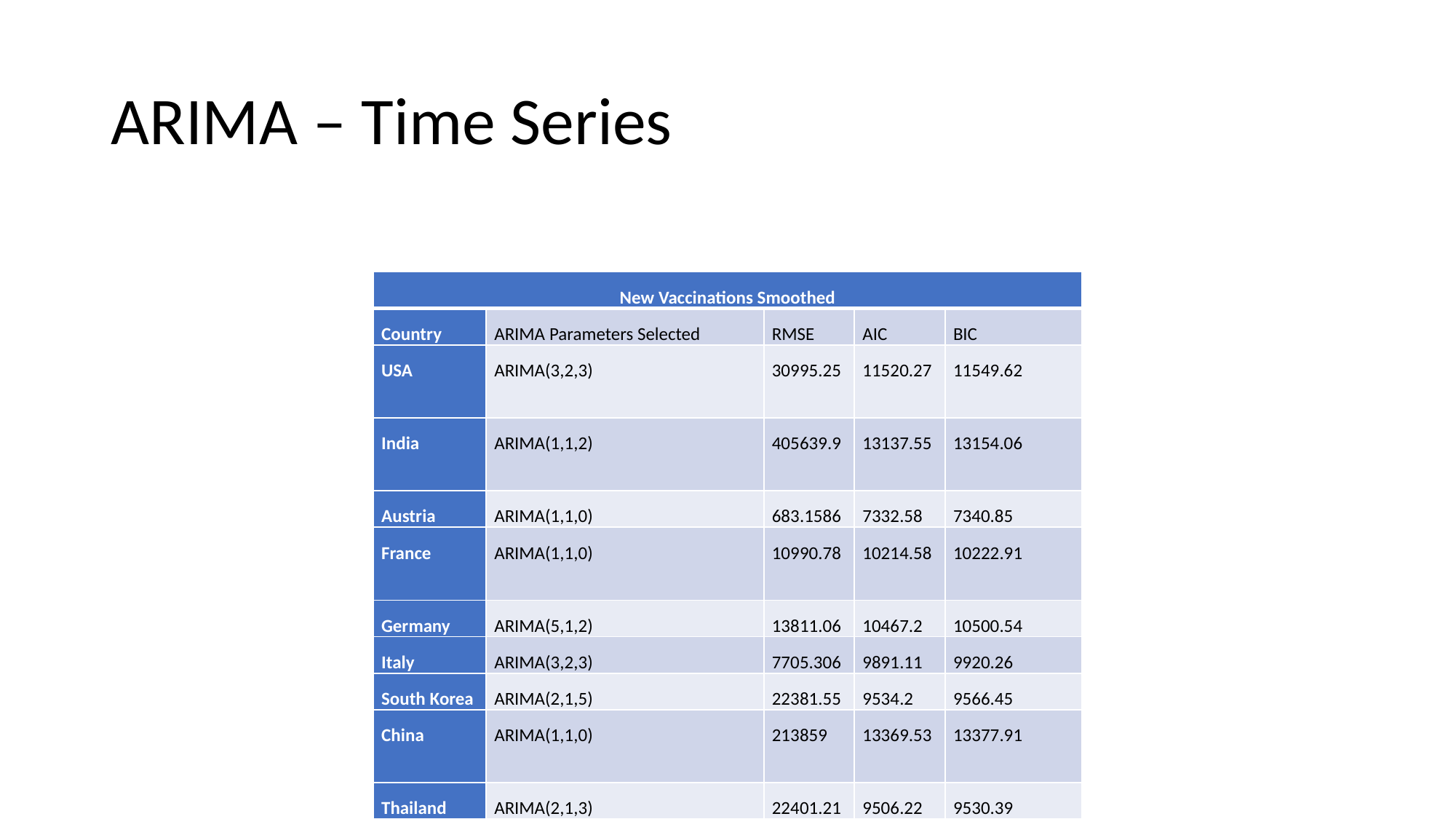

# ARIMA – Time Series
| New Vaccinations Smoothed |  |  |  |  |
| --- | --- | --- | --- | --- |
| Country | ARIMA Parameters Selected | RMSE | AIC | BIC |
| USA | ARIMA(3,2,3) | 30995.25 | 11520.27 | 11549.62 |
| India | ARIMA(1,1,2) | 405639.9 | 13137.55 | 13154.06 |
| Austria | ARIMA(1,1,0) | 683.1586 | 7332.58 | 7340.85 |
| France | ARIMA(1,1,0) | 10990.78 | 10214.58 | 10222.91 |
| Germany | ARIMA(5,1,2) | 13811.06 | 10467.2 | 10500.54 |
| Italy | ARIMA(3,2,3) | 7705.306 | 9891.11 | 9920.26 |
| South Korea | ARIMA(2,1,5) | 22381.55 | 9534.2 | 9566.45 |
| China | ARIMA(1,1,0) | 213859 | 13369.53 | 13377.91 |
| Thailand | ARIMA(2,1,3) | 22401.21 | 9506.22 | 9530.39 |